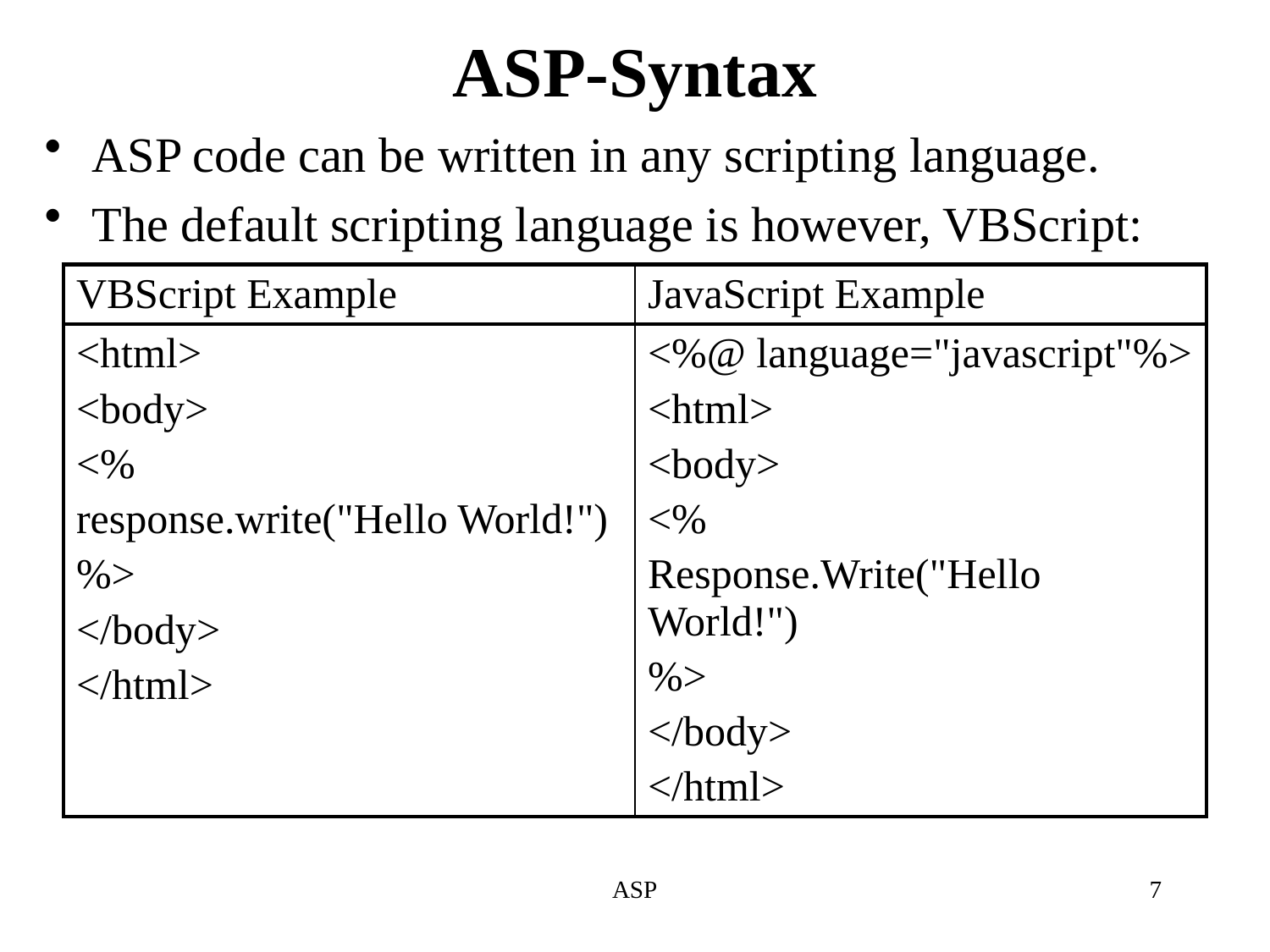

# ASP-Syntax
ASP code can be written in any scripting language.
The default scripting language is however, VBScript:
| VBScript Example | JavaScript Example |
| --- | --- |
| <html> <body> <% response.write("Hello World!") %> </body> </html> | <%@ language="javascript"%> <html> <body> <% Response.Write("Hello World!") %> </body> </html> |
ASP
7